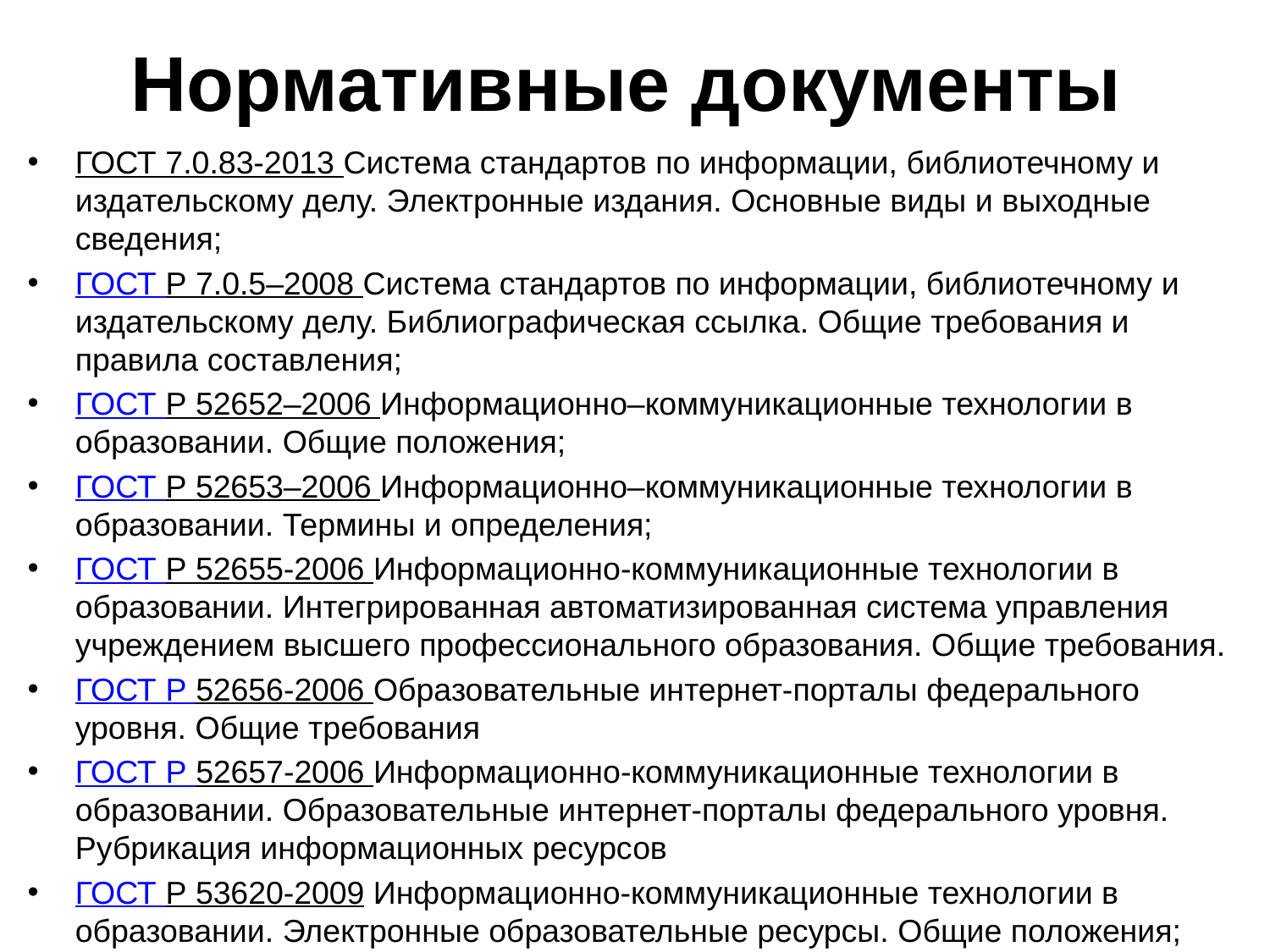

# Нормативные документы
ГОСТ 7.0.83-2013 Система стандартов по информации, библиотечному и издательскому делу. Электронные издания. Основные виды и выходные сведения;
ГОСТ Р 7.0.5–2008 Система стандартов по информации, библиотечному и издательскому делу. Библиографическая ссылка. Общие требования и правила составления;
ГОСТ Р 52652–2006 Информационно–коммуникационные технологии в образовании. Общие положения;
ГОСТ Р 52653–2006 Информационно–коммуникационные технологии в образовании. Термины и определения;
ГОСТ Р 52655-2006 Информационно-коммуникационные технологии в образовании. Интегрированная автоматизированная система управления учреждением высшего профессионального образования. Общие требования.
ГОСТ Р 52656-2006 Образовательные интернет-порталы федерального уровня. Общие требования
ГОСТ Р 52657-2006 Информационно-коммуникационные технологии в образовании. Образовательные интернет-порталы федерального уровня. Рубрикация информационных ресурсов
ГОСТ Р 53620-2009 Информационно-коммуникационные технологии в образовании. Электронные образовательные ресурсы. Общие положения;
ГОСТ Р 55751-2013 Информационно-коммуникационные технологии в образовании. Электронные учебно-методические комплексы;
ГОСТ Р 55750-2013 Информационно-коммуникационные технологии в образовании. Метаданные электронных образовательных ресурсов. Общие положения.